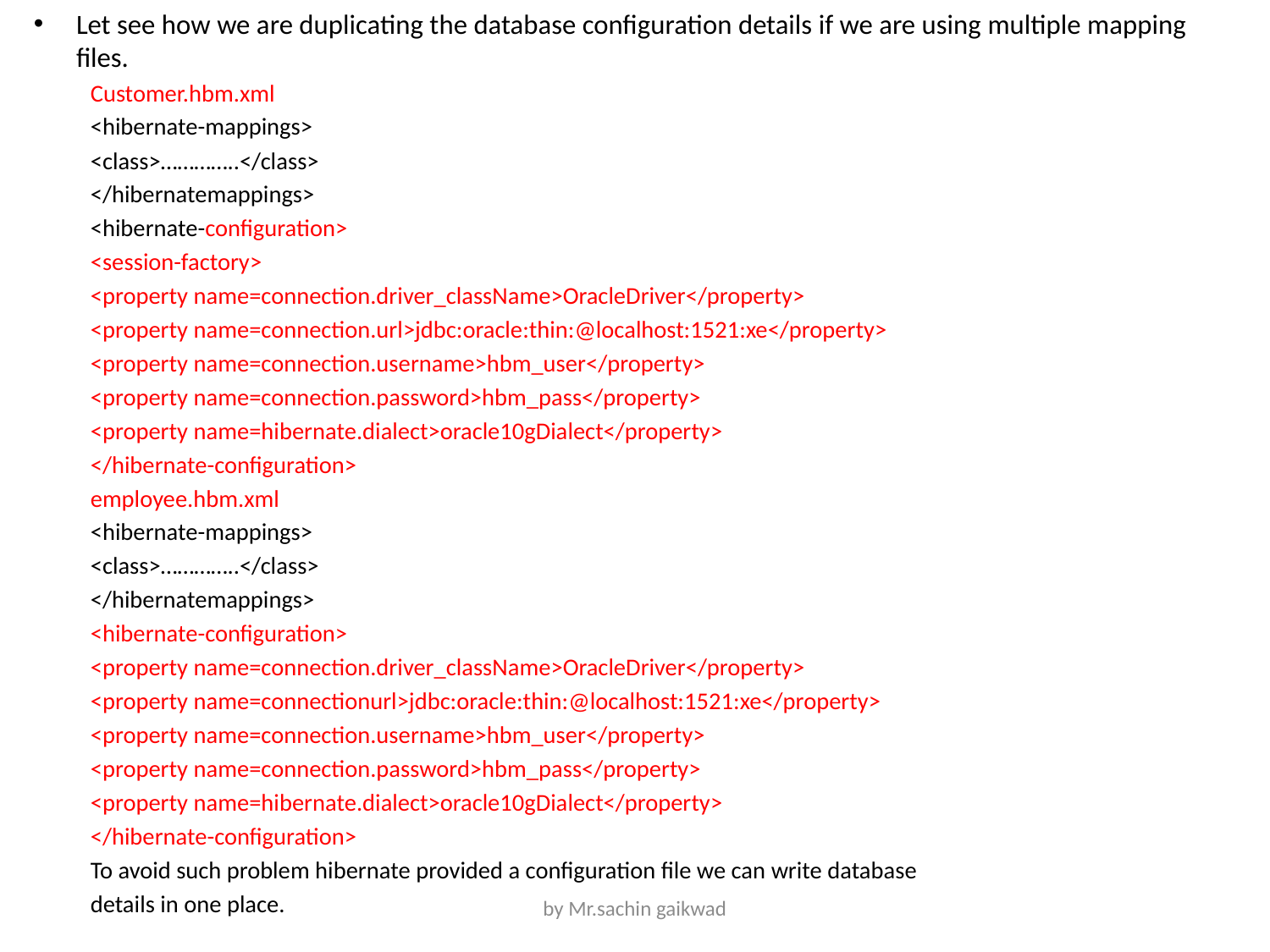

Let see how we are duplicating the database configuration details if we are using multiple mapping files.
Customer.hbm.xml
<hibernate-mappings>
	<class>…………..</class>
</hibernatemappings>
<hibernate-configuration>
	<session-factory>
	<property name=connection.driver_className>OracleDriver</property>
<property name=connection.url>jdbc:oracle:thin:@localhost:1521:xe</property>
<property name=connection.username>hbm_user</property>
<property name=connection.password>hbm_pass</property>
<property name=hibernate.dialect>oracle10gDialect</property>
</hibernate-configuration>
employee.hbm.xml
<hibernate-mappings>
	<class>…………..</class>
</hibernatemappings>
<hibernate-configuration>
	<property name=connection.driver_className>OracleDriver</property>
<property name=connectionurl>jdbc:oracle:thin:@localhost:1521:xe</property>
<property name=connection.username>hbm_user</property>
<property name=connection.password>hbm_pass</property>
<property name=hibernate.dialect>oracle10gDialect</property>
</hibernate-configuration>
To avoid such problem hibernate provided a configuration file we can write database
details in one place.
by Mr.sachin gaikwad